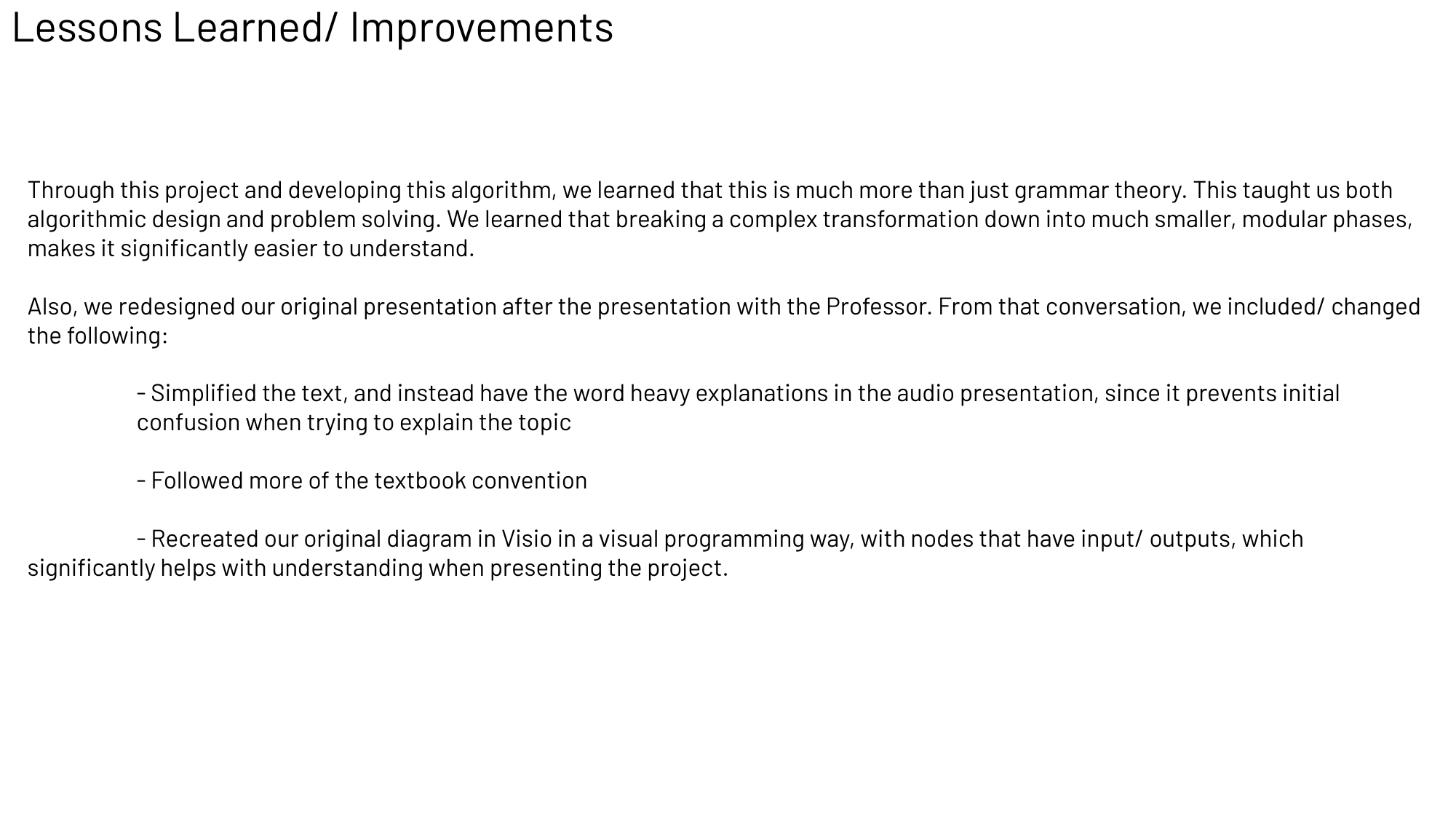

Lessons Learned/ Improvements
Through this project and developing this algorithm, we learned that this is much more than just grammar theory. This taught us both algorithmic design and problem solving. We learned that breaking a complex transformation down into much smaller, modular phases, makes it significantly easier to understand.

Also, we redesigned our original presentation after the presentation with the Professor. From that conversation, we included/ changed the following:

	- Simplified the text, and instead have the word heavy explanations in the audio presentation, since it prevents initial 	confusion when trying to explain the topic

	- Followed more of the textbook convention

	- Recreated our original diagram in Visio in a visual programming way, with nodes that have input/ outputs, which 	significantly helps with understanding when presenting the project.